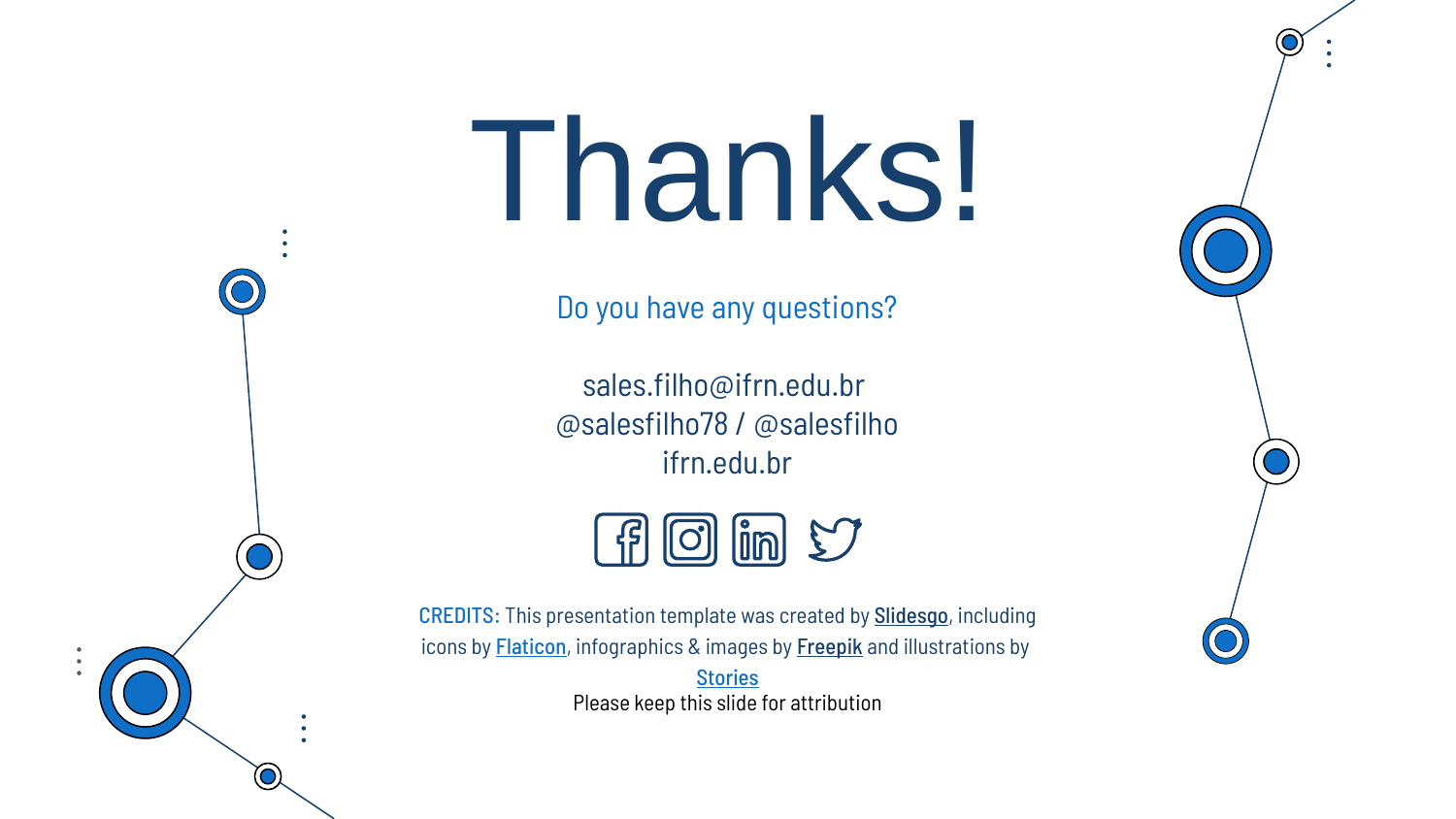

# Thanks!
Do you have any questions?

sales.filho@ifrn.edu.br
@salesfilho78 / @salesfilho
ifrn.edu.br

Please keep this slide for attribution